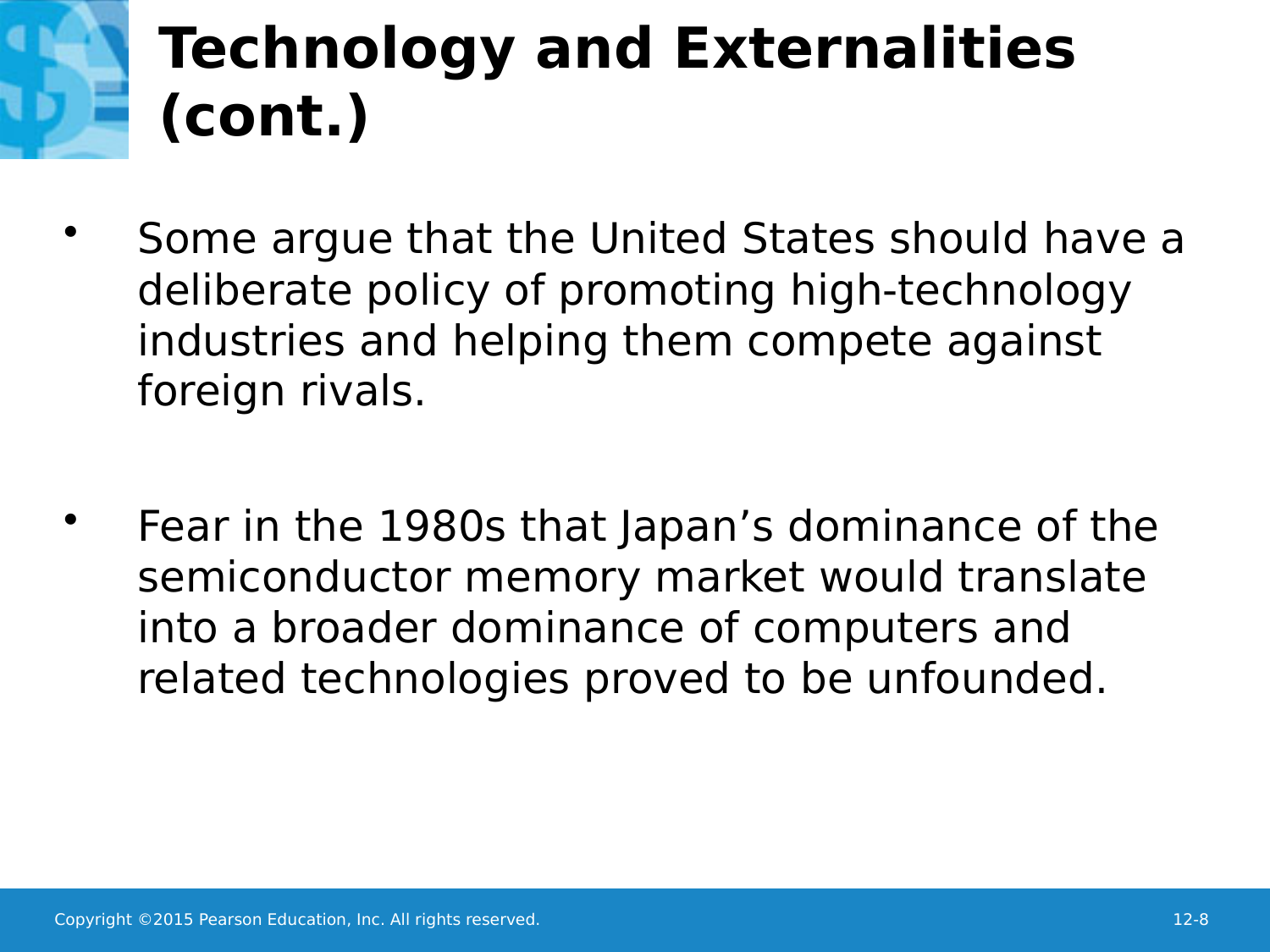

# Technology and Externalities (cont.)
Some argue that the United States should have a deliberate policy of promoting high-technology industries and helping them compete against foreign rivals.

Fear in the 1980s that Japan’s dominance of the semiconductor memory market would translate into a broader dominance of computers and related technologies proved to be unfounded.